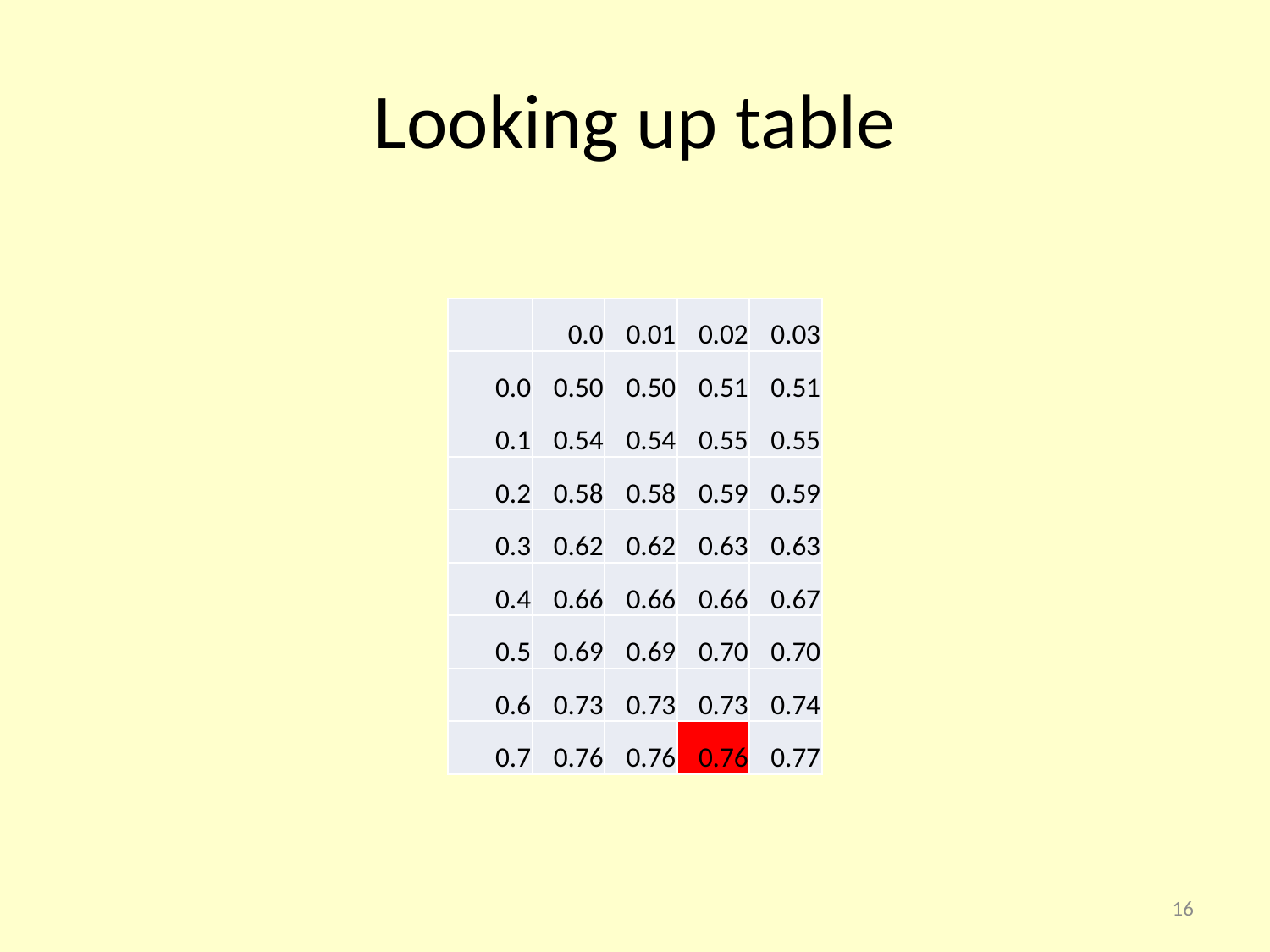

# Looking up table
|  | 0.0 | 0.01 | 0.02 | 0.03 |
| --- | --- | --- | --- | --- |
| 0.0 | 0.50 | 0.50 | 0.51 | 0.51 |
| 0.1 | 0.54 | 0.54 | 0.55 | 0.55 |
| 0.2 | 0.58 | 0.58 | 0.59 | 0.59 |
| 0.3 | 0.62 | 0.62 | 0.63 | 0.63 |
| 0.4 | 0.66 | 0.66 | 0.66 | 0.67 |
| 0.5 | 0.69 | 0.69 | 0.70 | 0.70 |
| 0.6 | 0.73 | 0.73 | 0.73 | 0.74 |
| 0.7 | 0.76 | 0.76 | 0.76 | 0.77 |
16